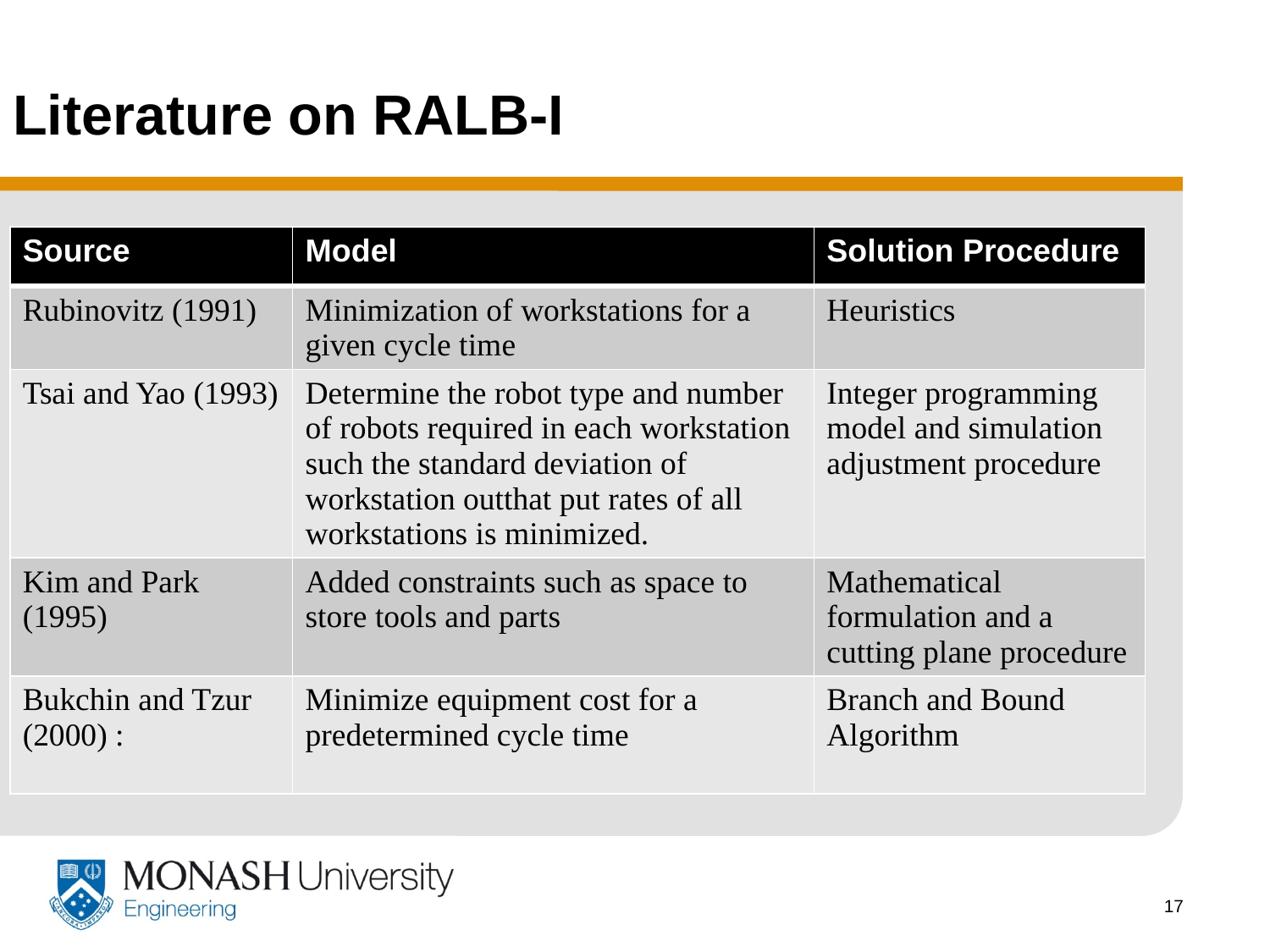

# Literature on RALB-I

| Source | Model | Solution Procedure |
| --- | --- | --- |
| Rubinovitz (1991) | Minimization of workstations for a given cycle time | Heuristics |
| Tsai and Yao (1993) | Determine the robot type and number of robots required in each workstation such the standard deviation of workstation outthat put rates of all workstations is minimized. | Integer programming model and simulation adjustment procedure |
| Kim and Park (1995) | Added constraints such as space to store tools and parts | Mathematical formulation and a cutting plane procedure |
| Bukchin and Tzur (2000) : | Minimize equipment cost for a predetermined cycle time | Branch and Bound Algorithm |